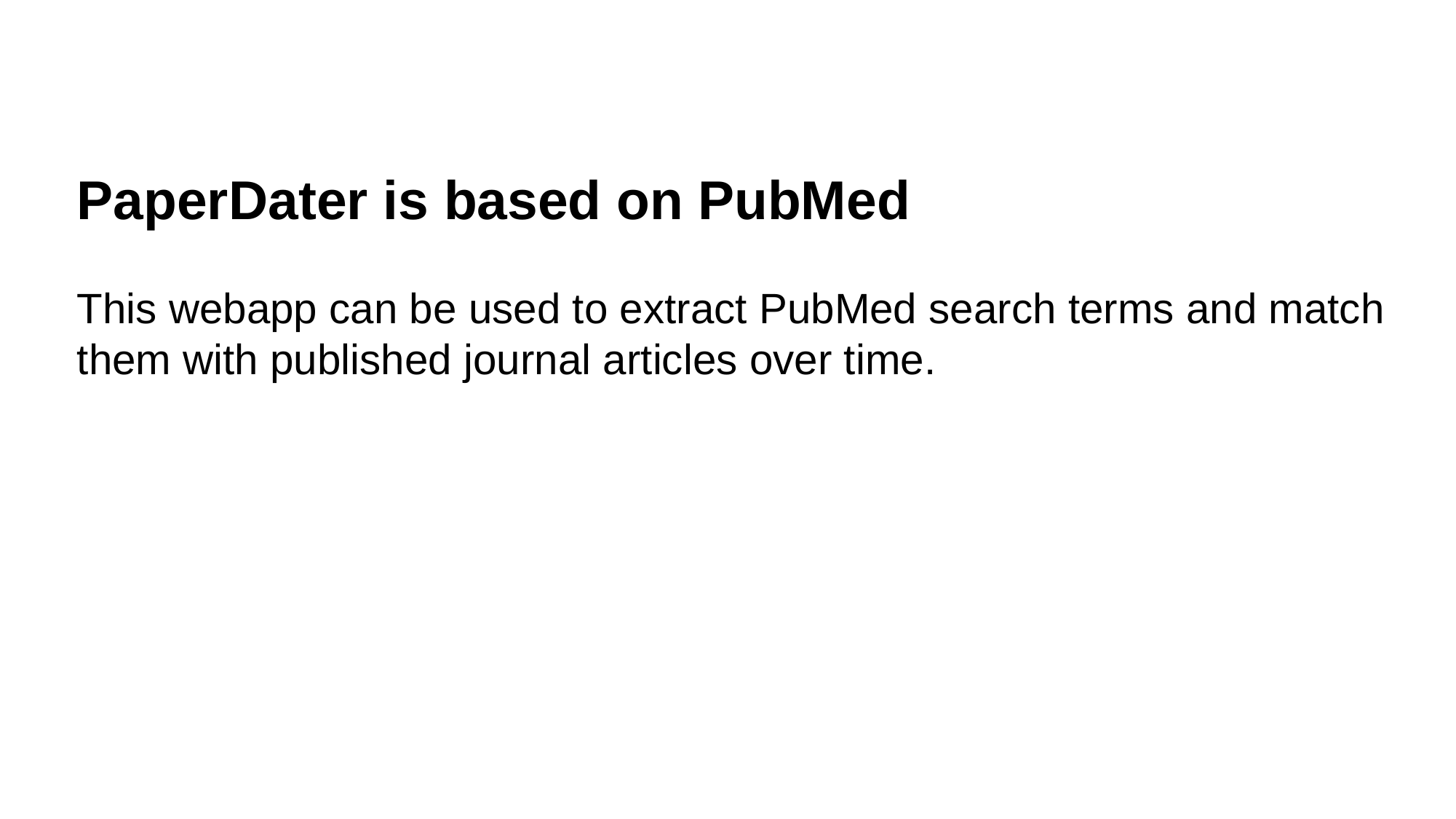

PaperDater is based on PubMed

This webapp can be used to extract PubMed search terms and match them with published journal articles over time.